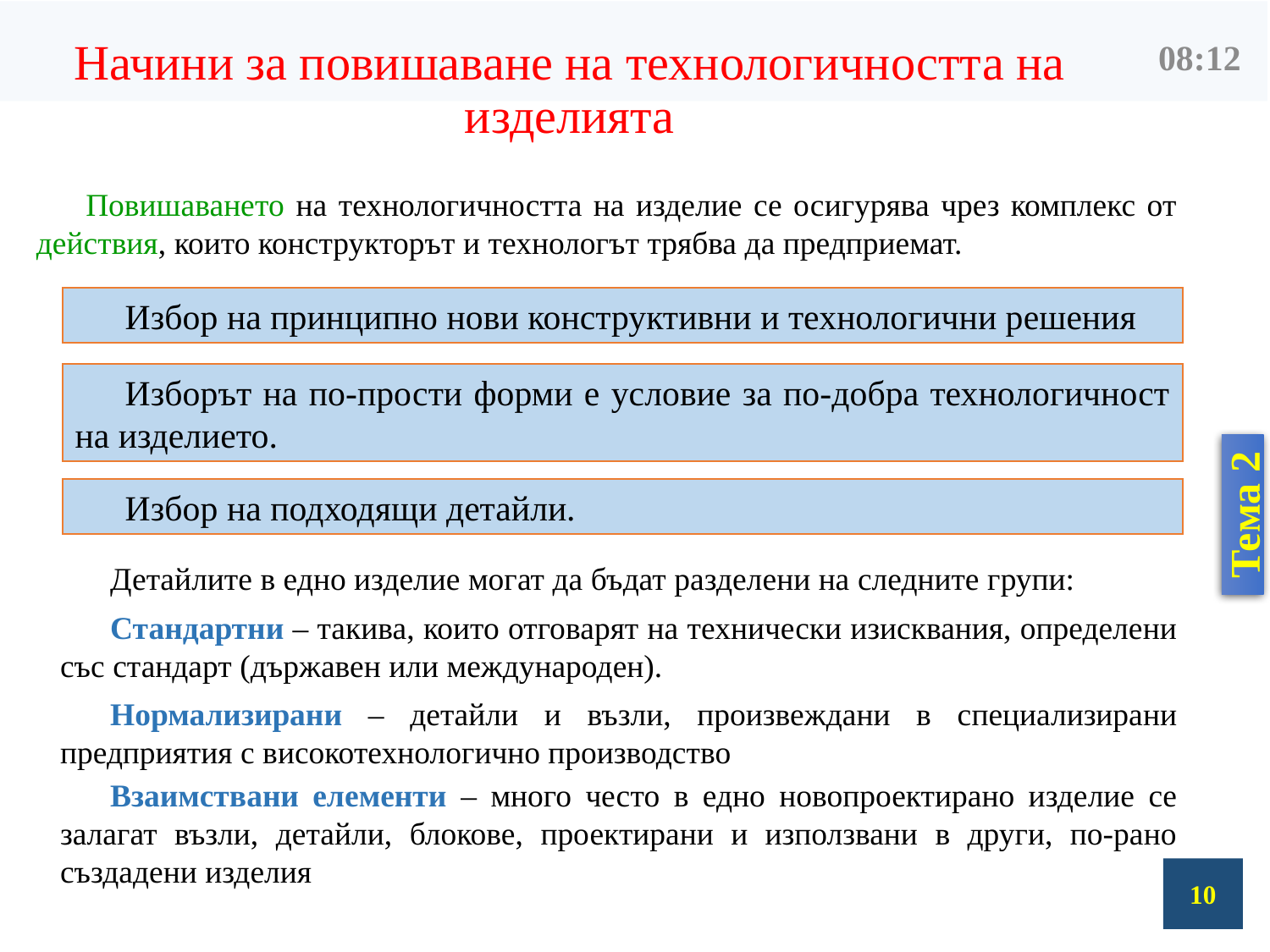

08:12
# Начини за повишаване на технологичността на изделията
Повишаването на технологичността на изделие се осигурява чрез комплекс от действия, които конструкторът и технологът трябва да предприемат.
Избор на принципно нови конструктивни и технологични решения
Изборът на по-прости форми е условие за по-добра технологичност на изделието.
Избор на подходящи детайли.
Детайлите в едно изделие могат да бъдат разделени на следните групи:
Стандартни – такива, които отговарят на технически изисквания, определени със стандарт (държавен или международен).
Нормализирани – детайли и възли, произвеждани в специализирани предприятия с високотехнологично производство
Взаимствани елементи – много често в едно новопроектирано изделие се залагат възли, детайли, блокове, проектирани и използвани в други, по-рано създадени изделия
10